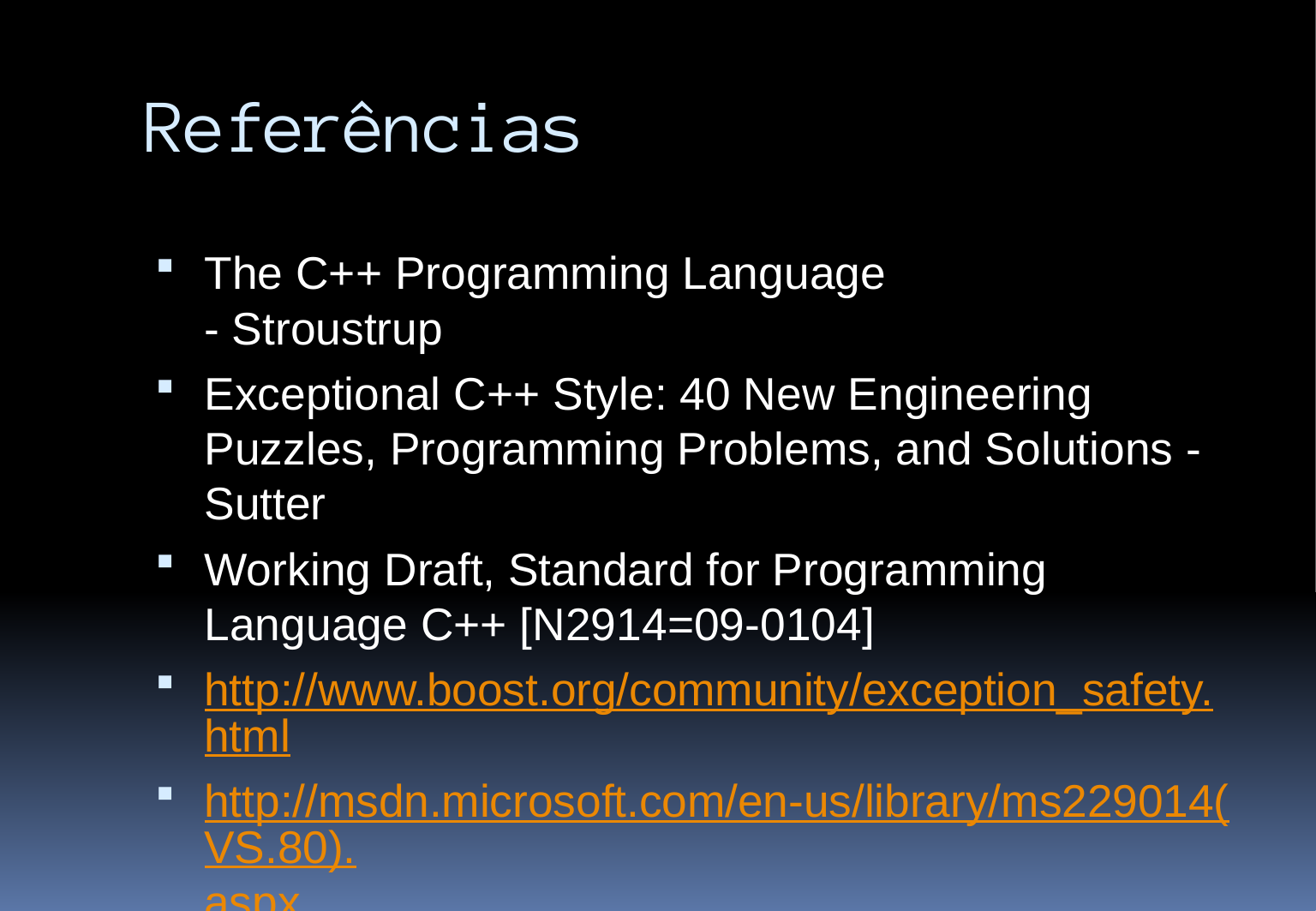

# Referências
The C++ Programming Language
- Stroustrup
Exceptional C++ Style: 40 New Engineering Puzzles, Programming Problems, and Solutions - Sutter
Working Draft, Standard for Programming Language C++ [N2914=09-0104]
http://www.boost.org/community/exception_safety.html
http://msdn.microsoft.com/en-us/library/ms229014(VS.80).aspx